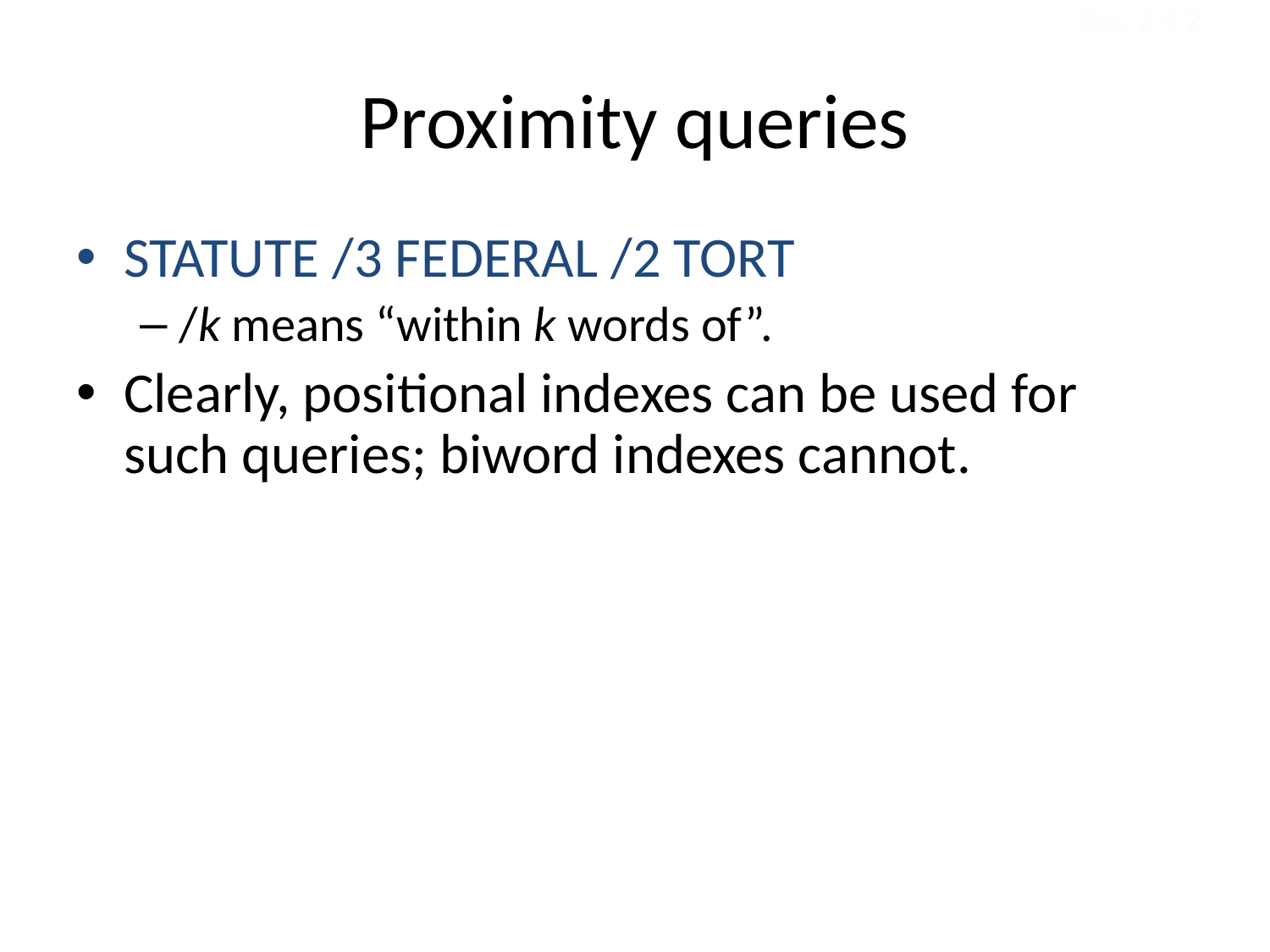

Sec. 2.4.2
# Proximity queries
STATUTE /3 FEDERAL /2 TORT
/k means “within k words of”.
Clearly, positional indexes can be used for such queries; biword indexes cannot.